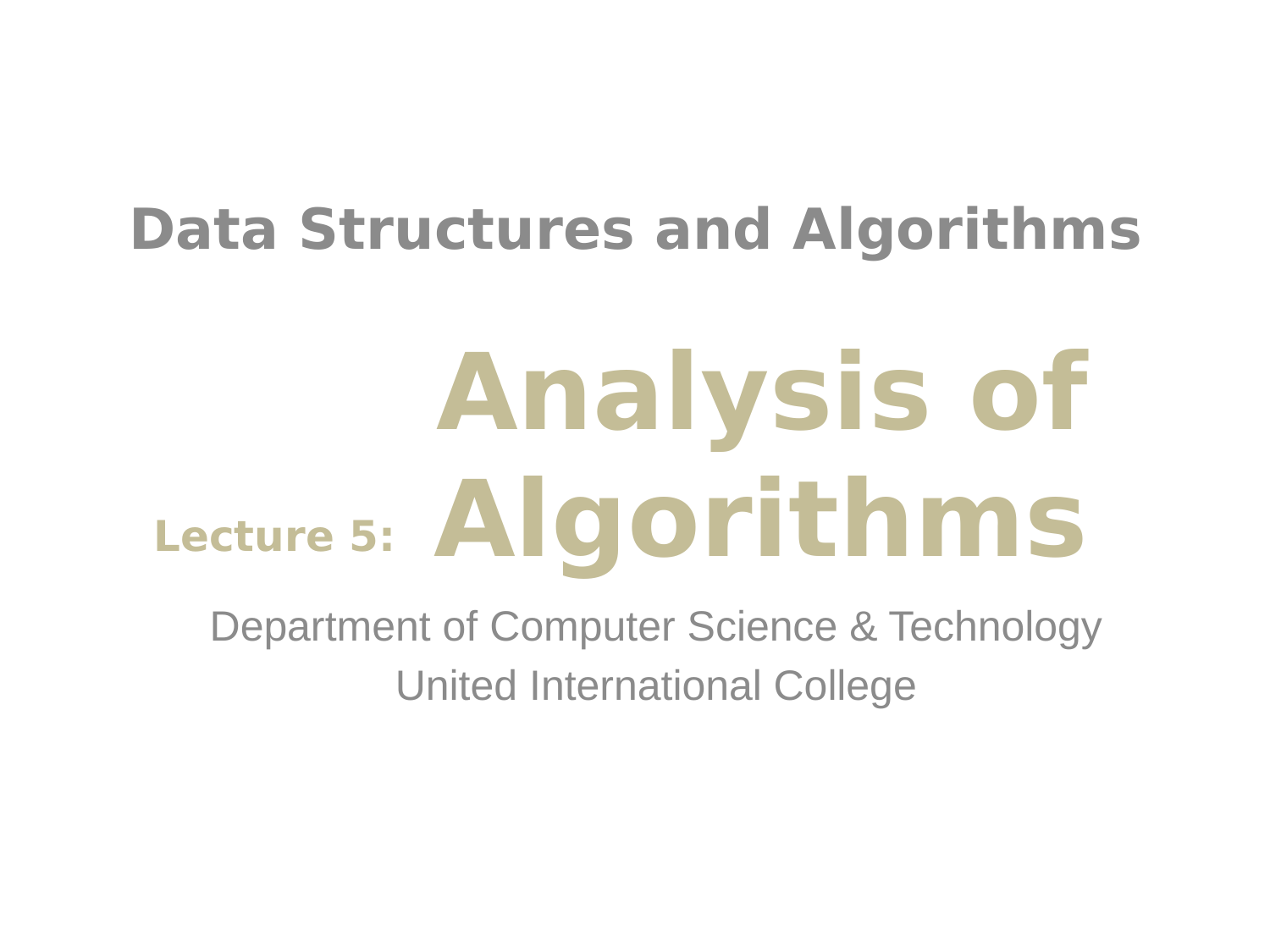

# Data Structures and Algorithms Lecture 5:
Analysis of Algorithms
Department of Computer Science & Technology
United International College